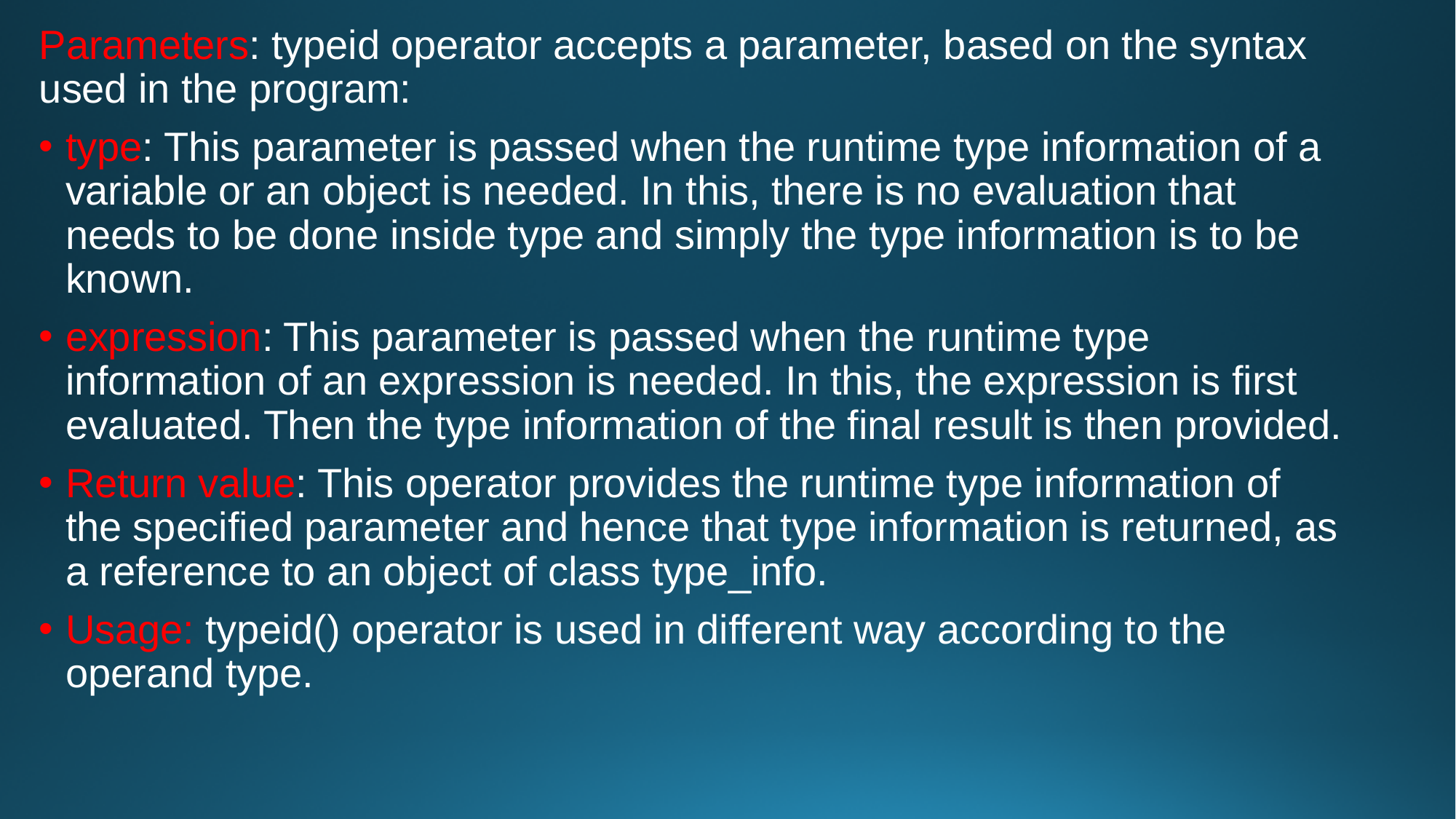

Parameters: typeid operator accepts a parameter, based on the syntax used in the program:
type: This parameter is passed when the runtime type information of a variable or an object is needed. In this, there is no evaluation that needs to be done inside type and simply the type information is to be known.
expression: This parameter is passed when the runtime type information of an expression is needed. In this, the expression is first evaluated. Then the type information of the final result is then provided.
Return value: This operator provides the runtime type information of the specified parameter and hence that type information is returned, as a reference to an object of class type_info.
Usage: typeid() operator is used in different way according to the operand type.